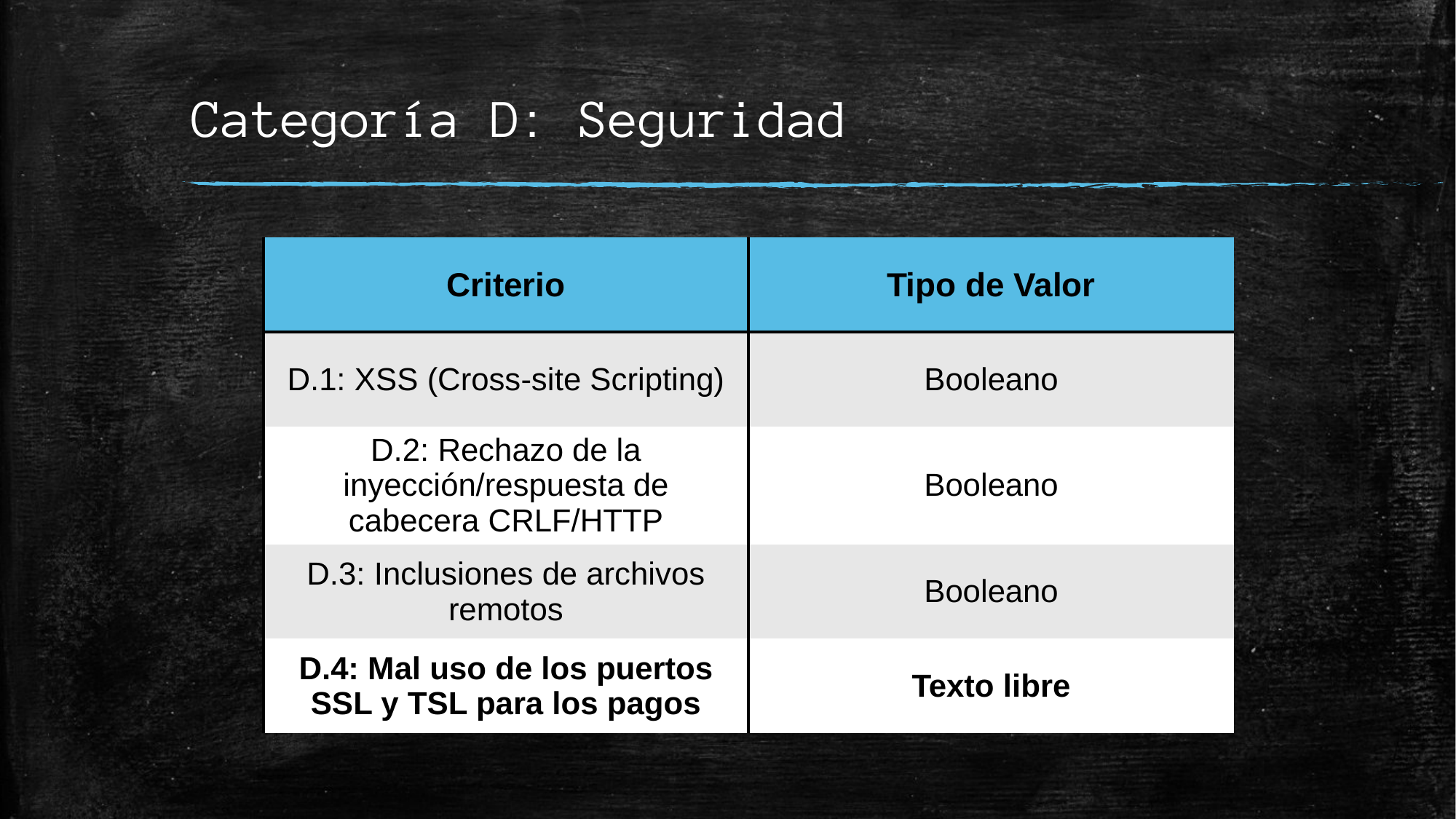

# Categoría D: Seguridad

| Criterio | Tipo de Valor |
| --- | --- |
| D.1: XSS (Cross-site Scripting) | Booleano |
| D.2: Rechazo de la inyección/respuesta de cabecera CRLF/HTTP | Booleano |
| D.3: Inclusiones de archivos remotos | Booleano |
| D.4: Mal uso de los puertos SSL y TSL para los pagos | Texto libre |